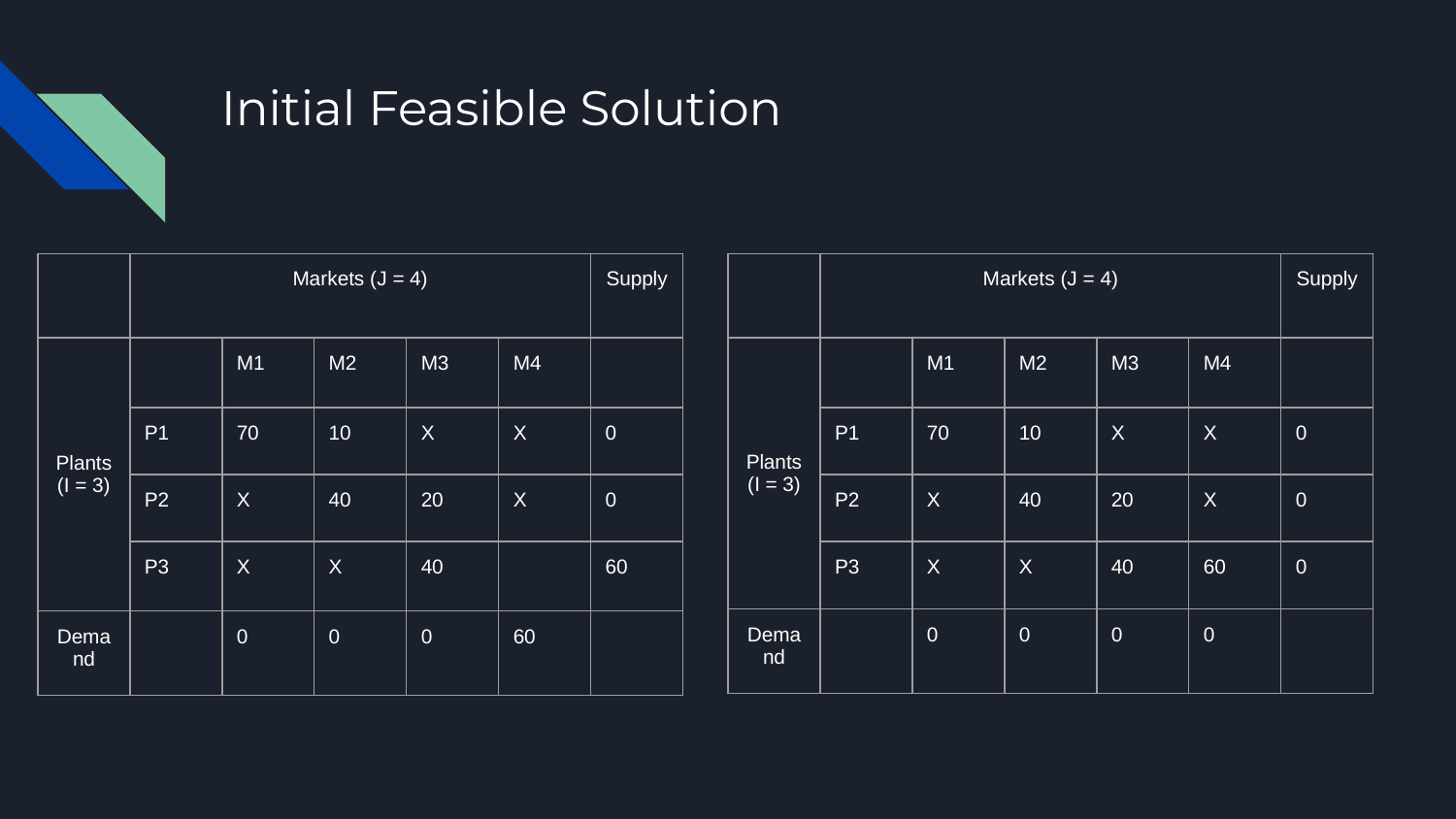

# Initial Feasible Solution
|  | Markets (J = 4) |  |  |  |  | Supply |
| --- | --- | --- | --- | --- | --- | --- |
| Plants (I = 3) |  | M1 | M2 | M3 | M4 |  |
|  | P1 | 70 | 10 | X | X | 0 |
|  | P2 | X | 40 | 20 | X | 0 |
|  | P3 | X | X | 40 |  | 60 |
| Demand |  | 0 | 0 | 0 | 60 |  |
|  | Markets (J = 4) |  |  |  |  | Supply |
| --- | --- | --- | --- | --- | --- | --- |
| Plants (I = 3) |  | M1 | M2 | M3 | M4 |  |
|  | P1 | 70 | 10 | X | X | 0 |
|  | P2 | X | 40 | 20 | X | 0 |
|  | P3 | X | X | 40 | 60 | 0 |
| Demand |  | 0 | 0 | 0 | 0 |  |